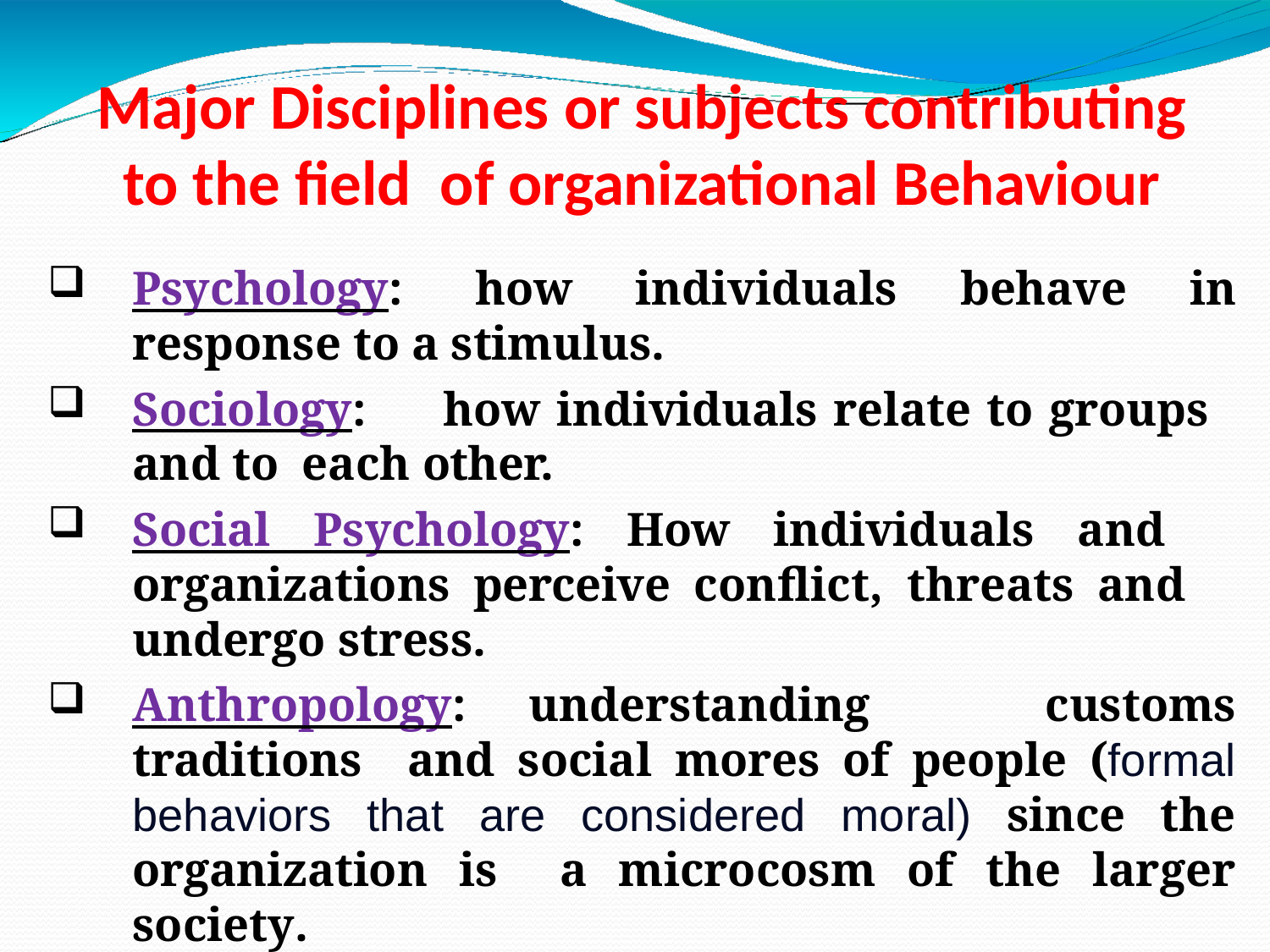

# Major Disciplines or subjects contributing to the field  of organizational Behaviour
Psychology:	how individuals behave in response to a stimulus.
Sociology:	how individuals relate to groups and to  each other.
Social Psychology: How individuals and  organizations perceive conflict, threats and  undergo stress.
Anthropology:	understanding customs traditions  and social mores of people (formal behaviors that are considered moral) since the organization is  a microcosm of the larger society.